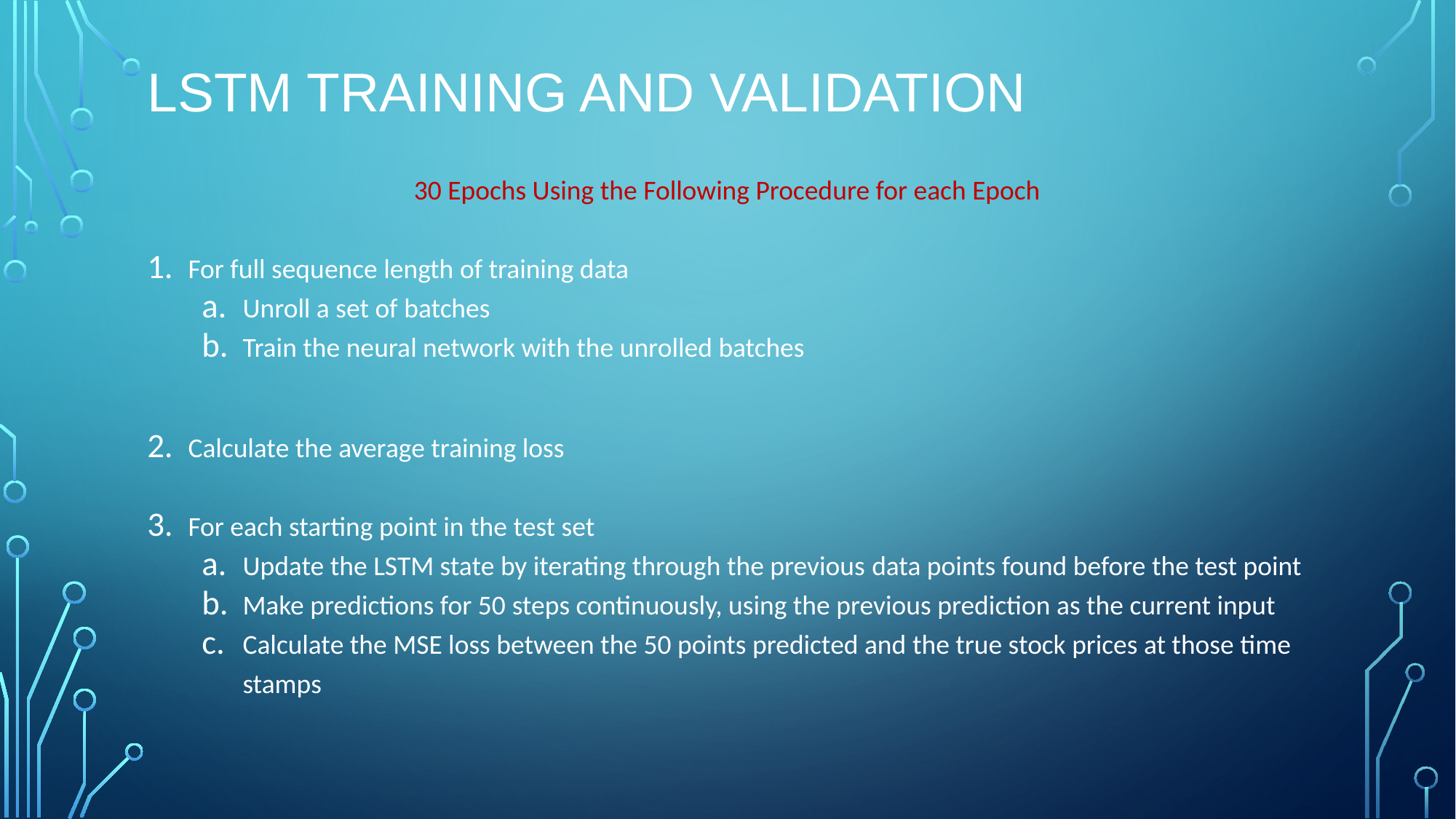

# LSTM Training and Validation
30 Epochs Using the Following Procedure for each Epoch

For full sequence length of training data
Unroll a set of batches
Train the neural network with the unrolled batches

Calculate the average training loss

For each starting point in the test set
Update the LSTM state by iterating through the previous data points found before the test point
Make predictions for 50 steps continuously, using the previous prediction as the current input
Calculate the MSE loss between the 50 points predicted and the true stock prices at those time stamps